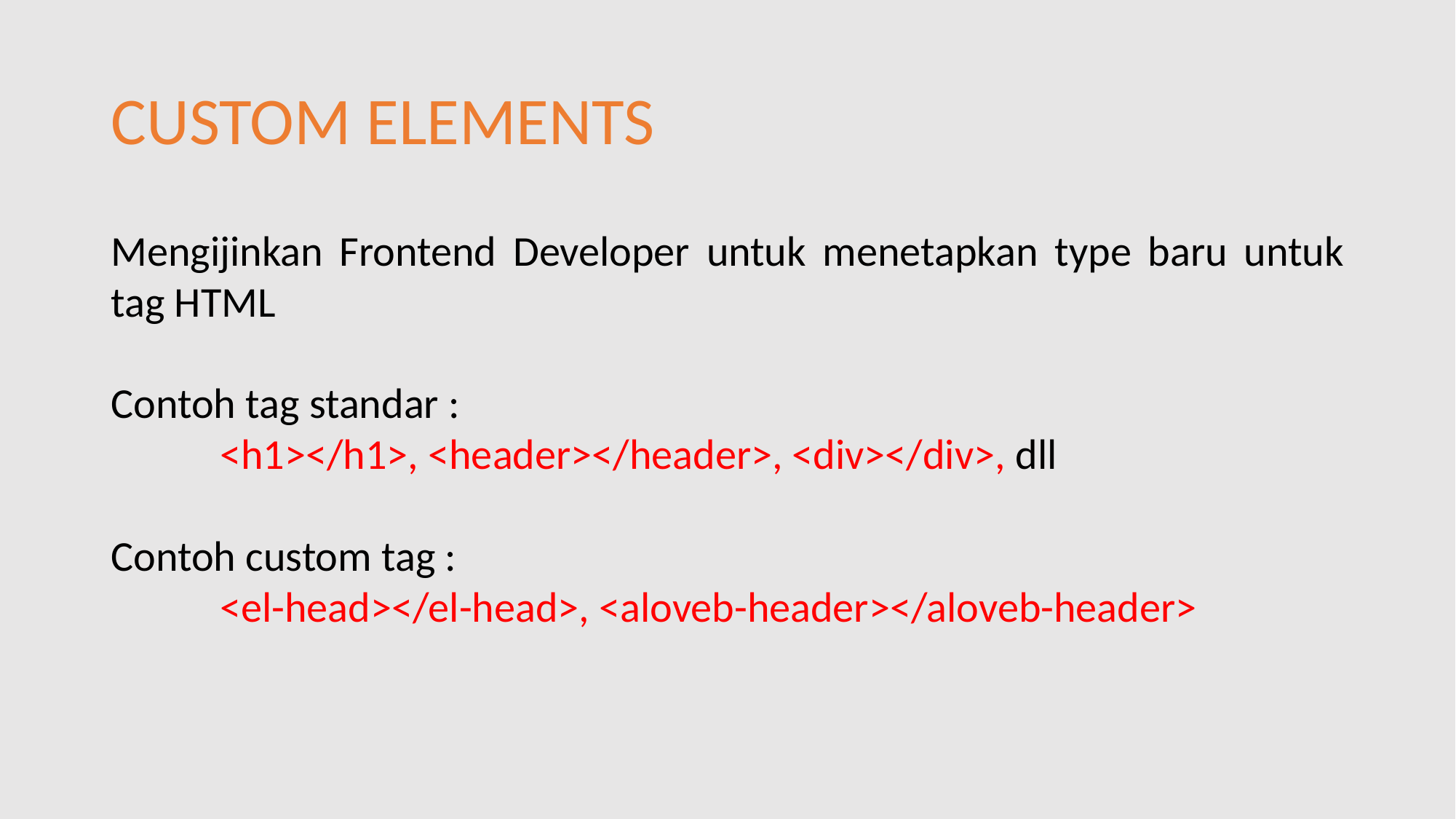

# CUSTOM ELEMENTS
Mengijinkan Frontend Developer untuk menetapkan type baru untuk tag HTML

Contoh tag standar :
	<h1></h1>, <header></header>, <div></div>, dll

Contoh custom tag :
	<el-head></el-head>, <aloveb-header></aloveb-header>